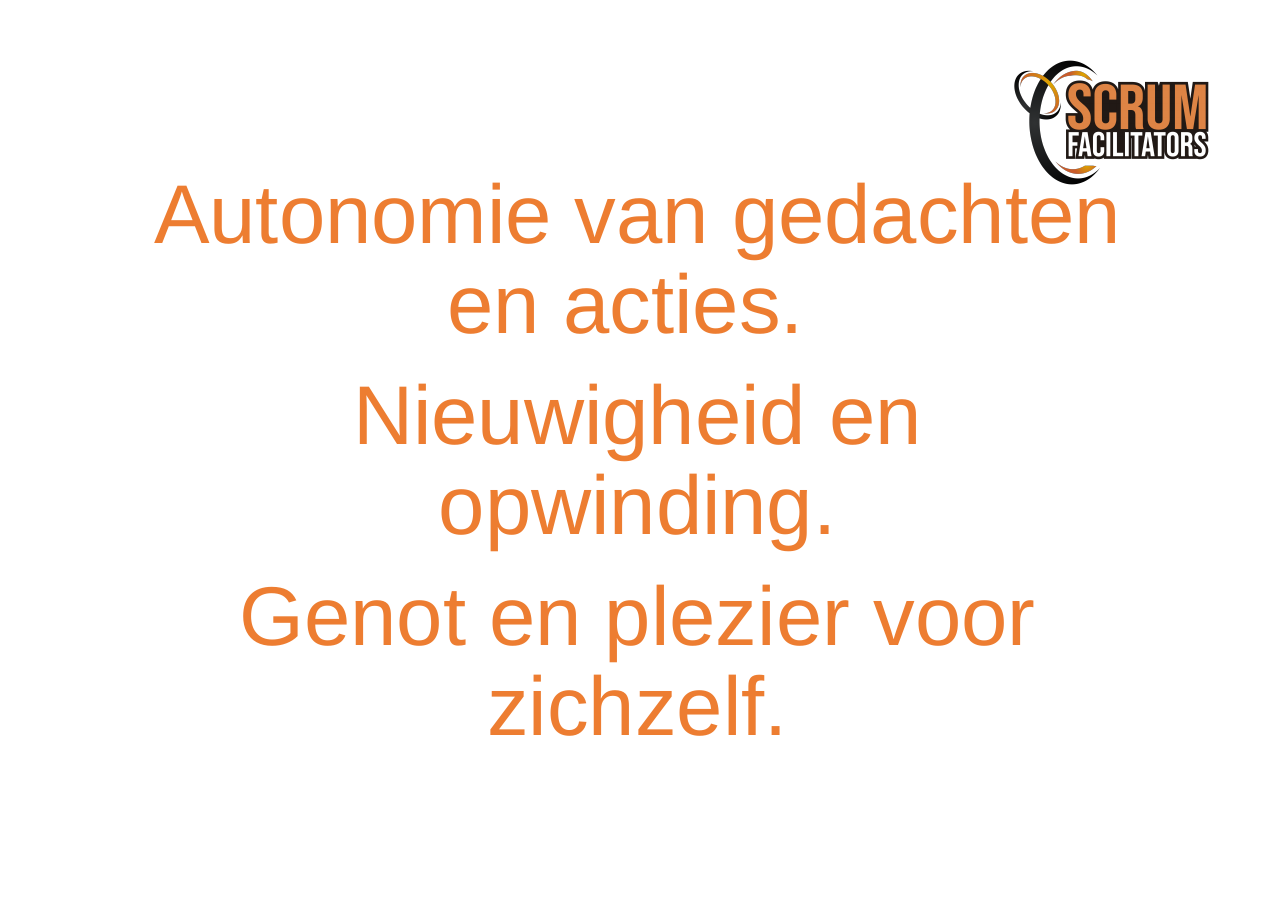

Autonomie van gedachten en acties.
Nieuwigheid en opwinding.
Genot en plezier voor zichzelf.